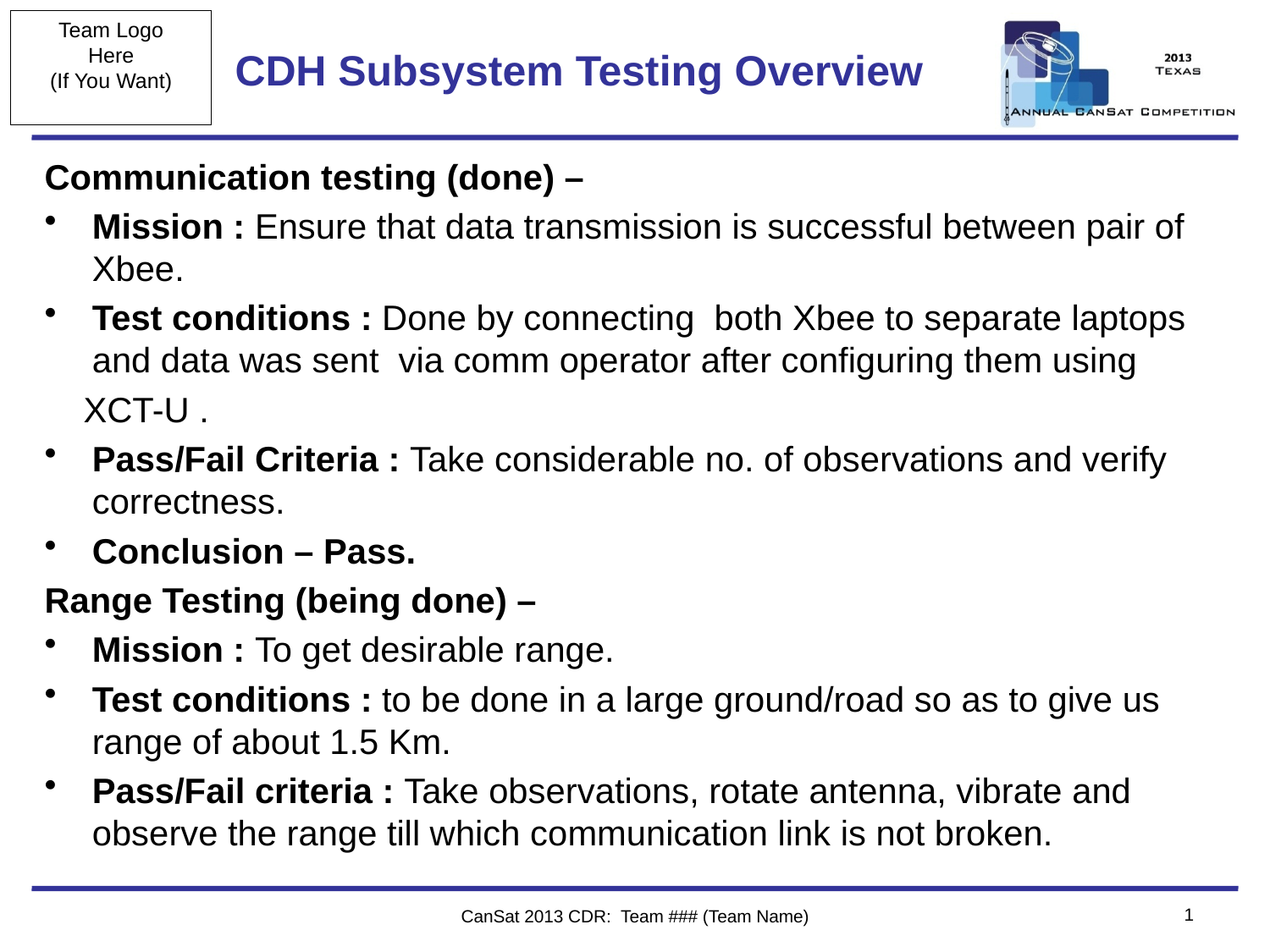

# CDH Subsystem Testing Overview
Communication testing (done) –
Mission : Ensure that data transmission is successful between pair of Xbee.
Test conditions : Done by connecting  both Xbee to separate laptops and data was sent  via comm operator after configuring them using
    XCT-U .
Pass/Fail Criteria : Take considerable no. of observations and verify correctness.
Conclusion – Pass.
Range Testing (being done) –
Mission : To get desirable range.
Test conditions : to be done in a large ground/road so as to give us range of about 1.5 Km.
Pass/Fail criteria : Take observations, rotate antenna, vibrate and observe the range till which communication link is not broken.

1
CanSat 2013 CDR:  Team ### (Team Name)